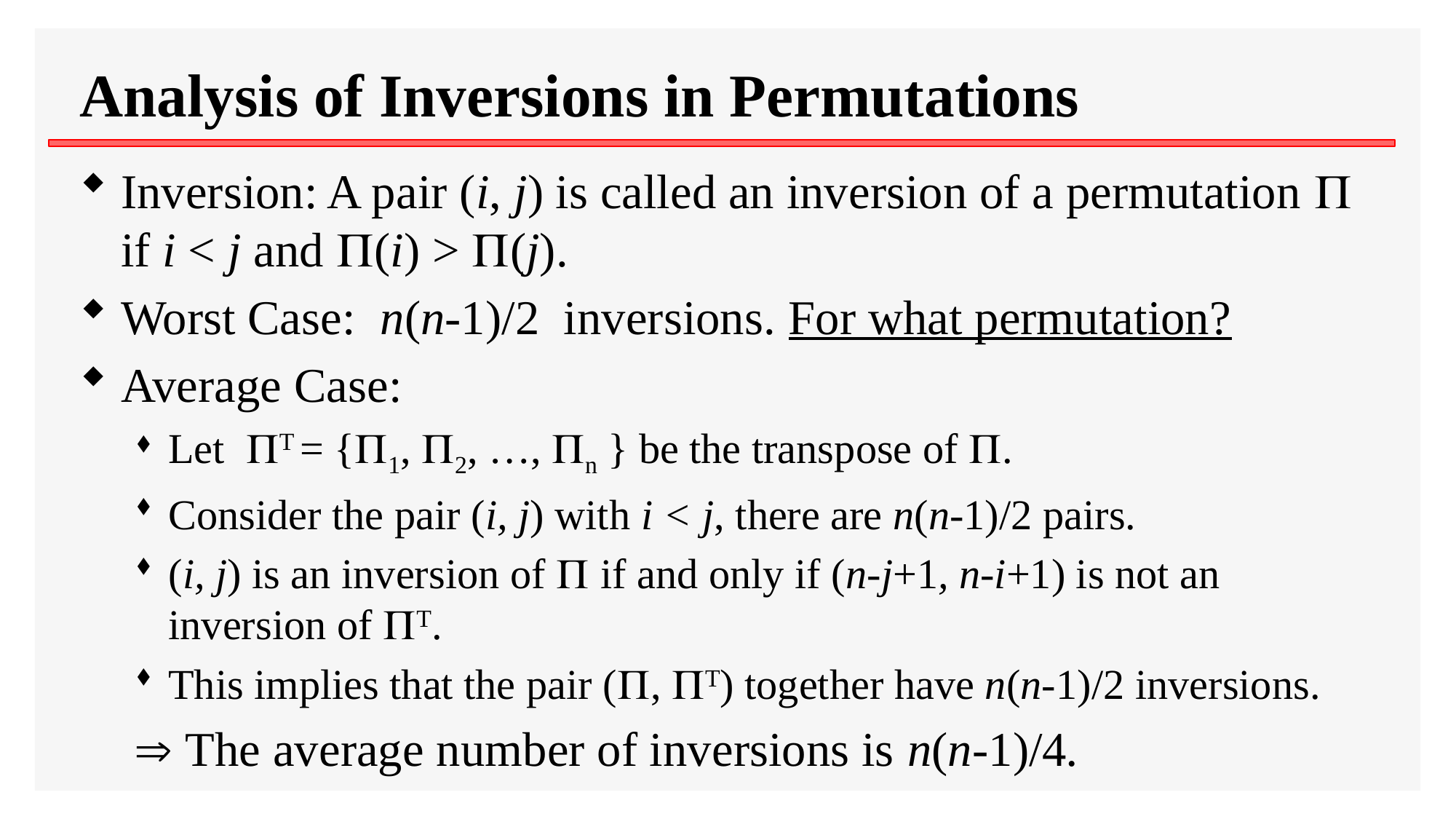

# Analysis of Inversions in Permutations
Inversion: A pair (i, j) is called an inversion of a permutation Π if i < j and Π(i) > Π(j).
Worst Case:  n(n-1)/2  inversions. For what permutation?
Average Case:
Let  ΠT = {Π1, Π2, …, Πn } be the transpose of Π.
Consider the pair (i, j) with i < j, there are n(n-1)/2 pairs.
(i, j) is an inversion of Π if and only if (n-j+1, n-i+1) is not an inversion of ΠT.
This implies that the pair (Π, ΠT) together have n(n-1)/2 inversions.
⇒ The average number of inversions is n(n-1)/4.